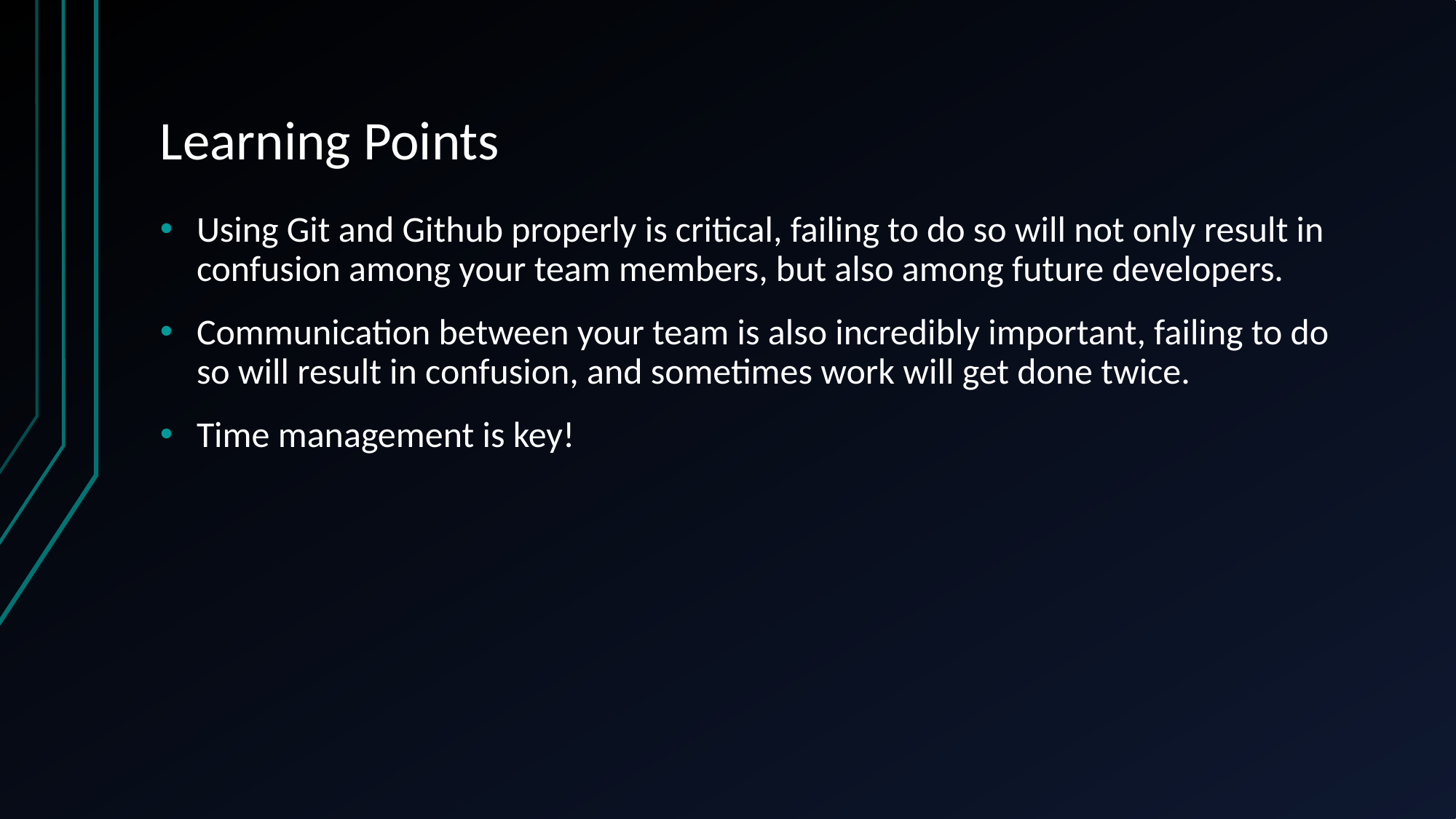

# Learning Points
Using Git and Github properly is critical, failing to do so will not only result in confusion among your team members, but also among future developers.
Communication between your team is also incredibly important, failing to do so will result in confusion, and sometimes work will get done twice.
Time management is key!